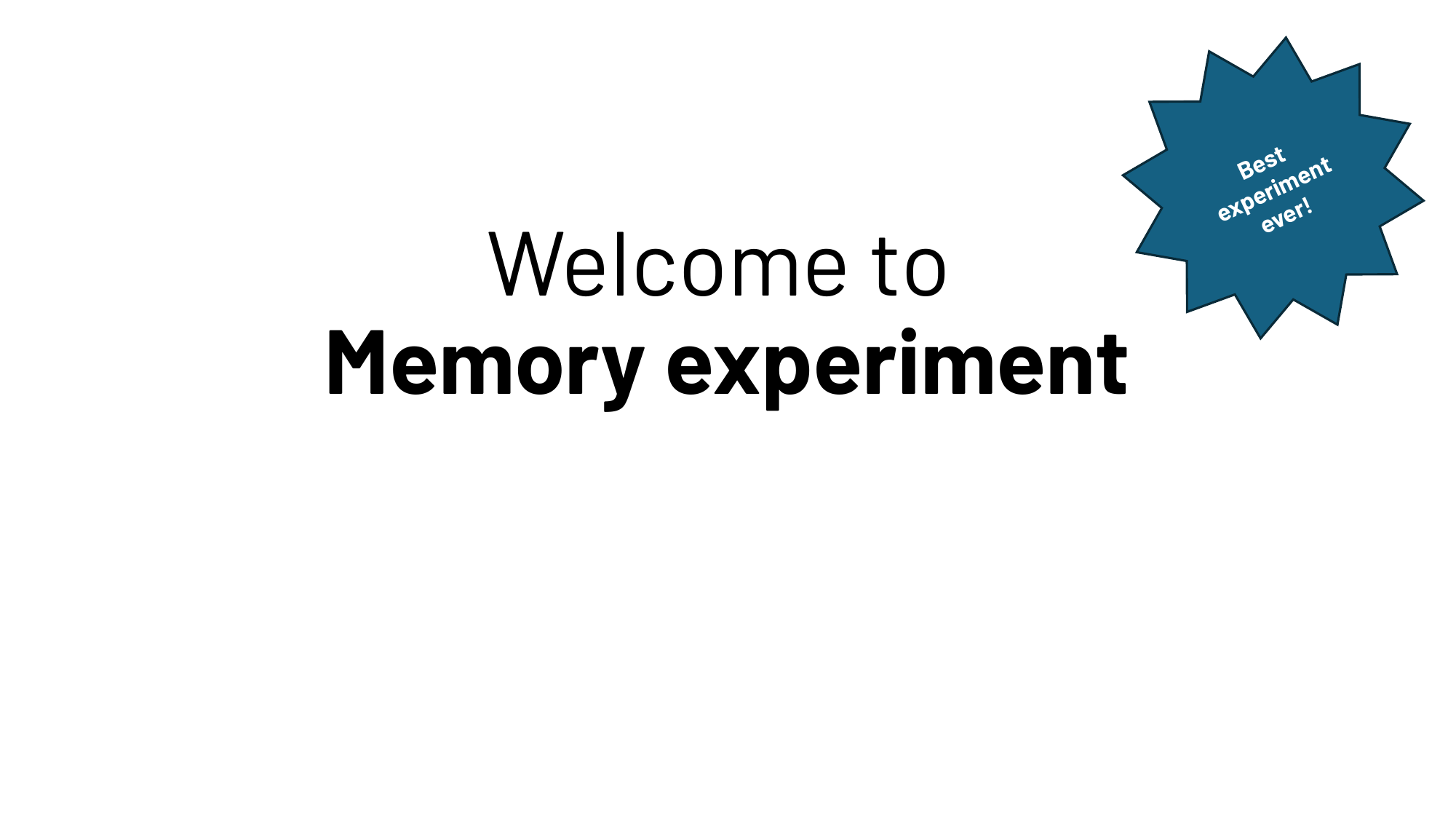

Best experiment ever!
# Welcome to Memory experiment